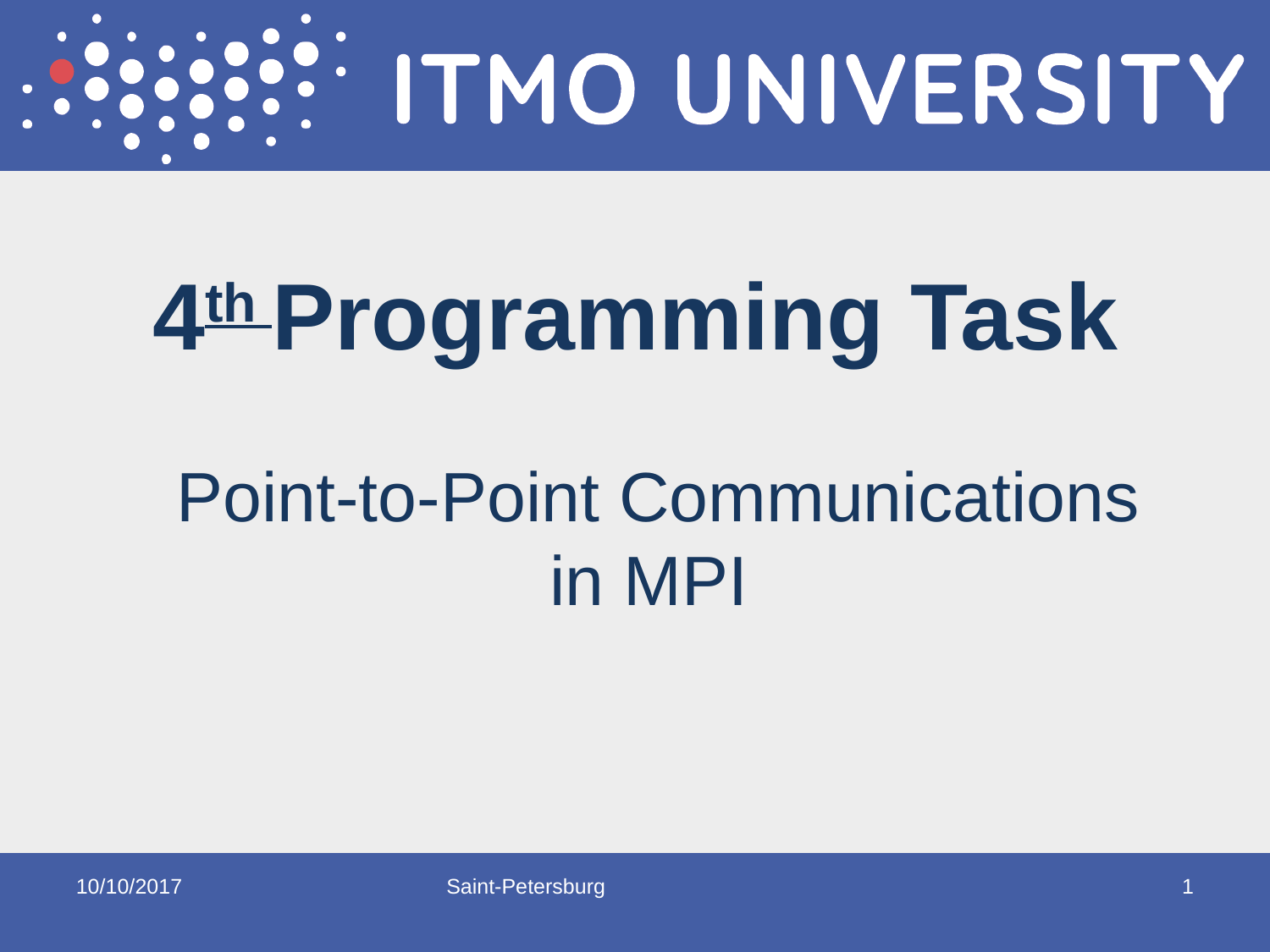

# 4th Programming Task Point-to-Point Communications in MPI
10/10/2017
Saint-Petersburg
1